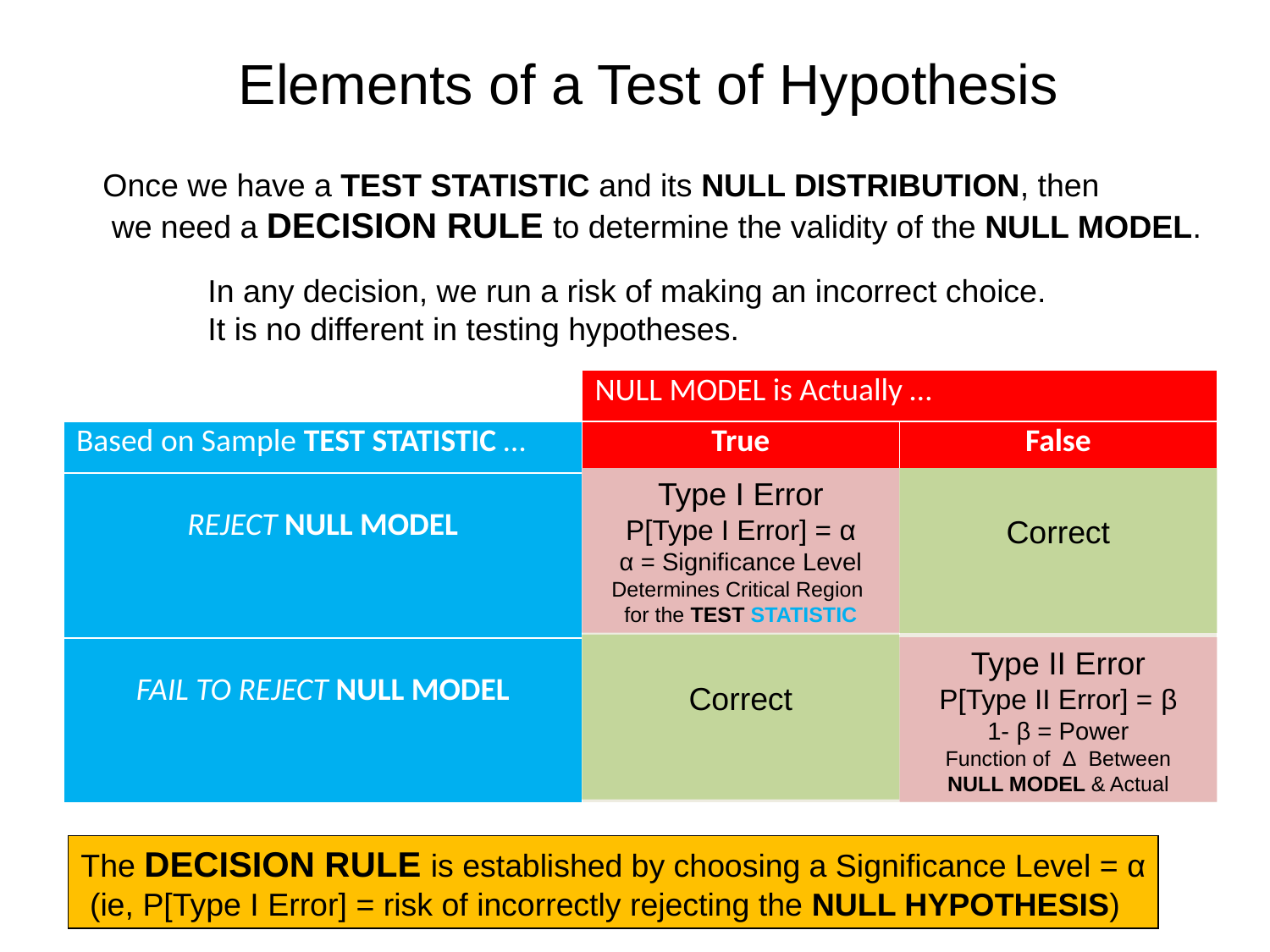

Elements of a Test of Hypothesis
Once we have a TEST STATISTIC and its NULL DISTRIBUTION, then
 we need a DECISION RULE to determine the validity of the NULL MODEL.
In any decision, we run a risk of making an incorrect choice.
It is no different in testing hypotheses.
|  | NULL MODEL is Actually … |  |
| --- | --- | --- |
| Based on Sample TEST STATISTIC … | True | False |
| REJECT NULL MODEL |  |  |
| FAIL TO REJECT NULL MODEL |  |  |
Type I Error
P[Type I Error] = α
α = Significance Level
Determines Critical Region
for the TEST STATISTIC

Correct

Correct

Type II Error
P[Type II Error] = β
1- β = Power
Function of  Δ  Between
NULL MODEL & Actual
The DECISION RULE is established by choosing a Significance Level = α
 (ie, P[Type I Error] = risk of incorrectly rejecting the NULL HYPOTHESIS)